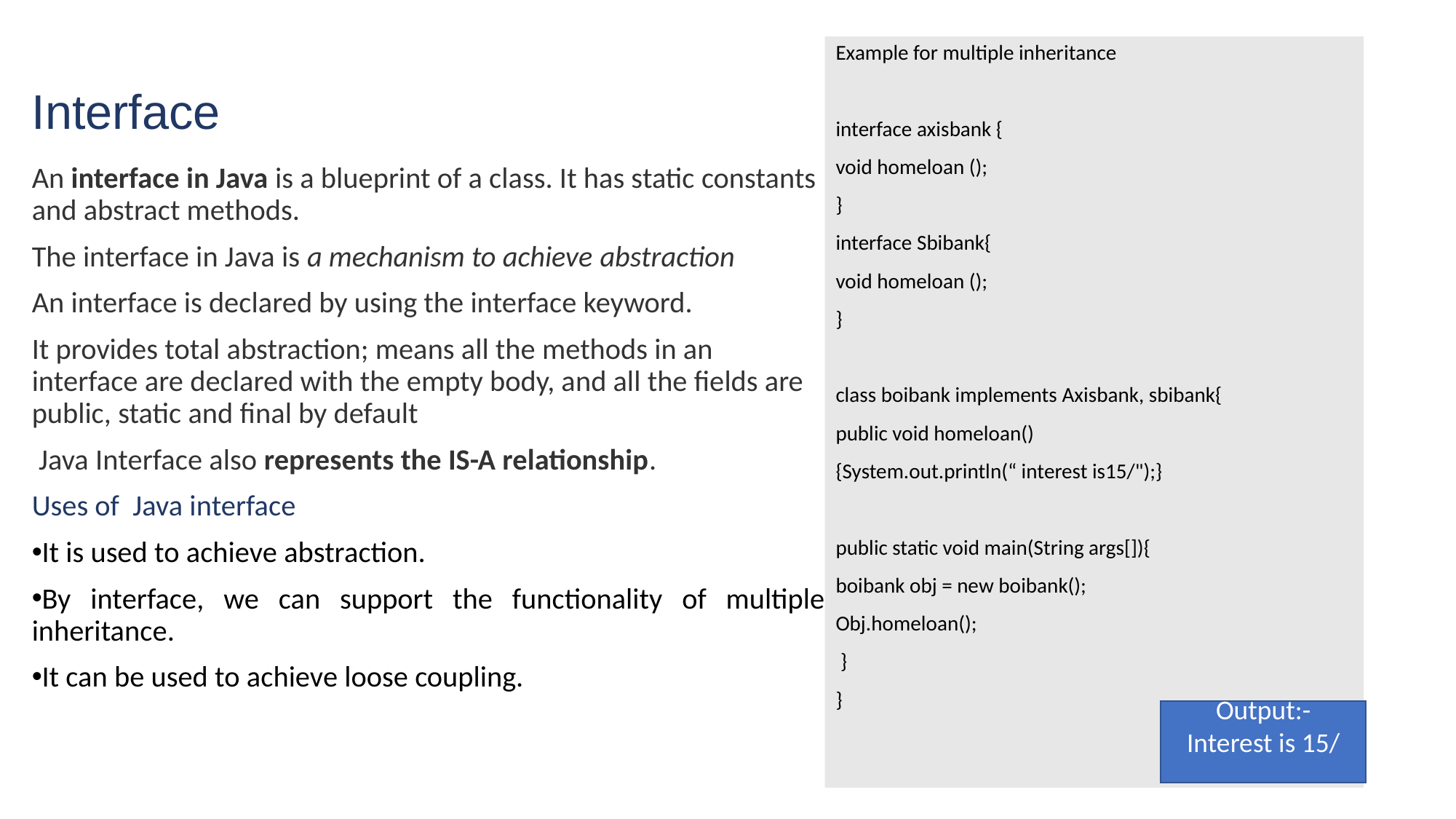

# Interface
Example for multiple inheritance

interface axisbank {
void homeloan ();
}
interface Sbibank{
void homeloan ();
}

class boibank implements Axisbank, sbibank{
public void homeloan()
{System.out.println(“ interest is15/");}

public static void main(String args[]){
boibank obj = new boibank();
Obj.homeloan();
 }
}
An interface in Java is a blueprint of a class. It has static constants and abstract methods.
The interface in Java is a mechanism to achieve abstraction
An interface is declared by using the interface keyword.
It provides total abstraction; means all the methods in an interface are declared with the empty body, and all the fields are public, static and final by default
 Java Interface also represents the IS-A relationship.
Uses of  Java interface
It is used to achieve abstraction.
By interface, we can support the functionality of multiple inheritance.
It can be used to achieve loose coupling.

Output:-
Interest is 15/